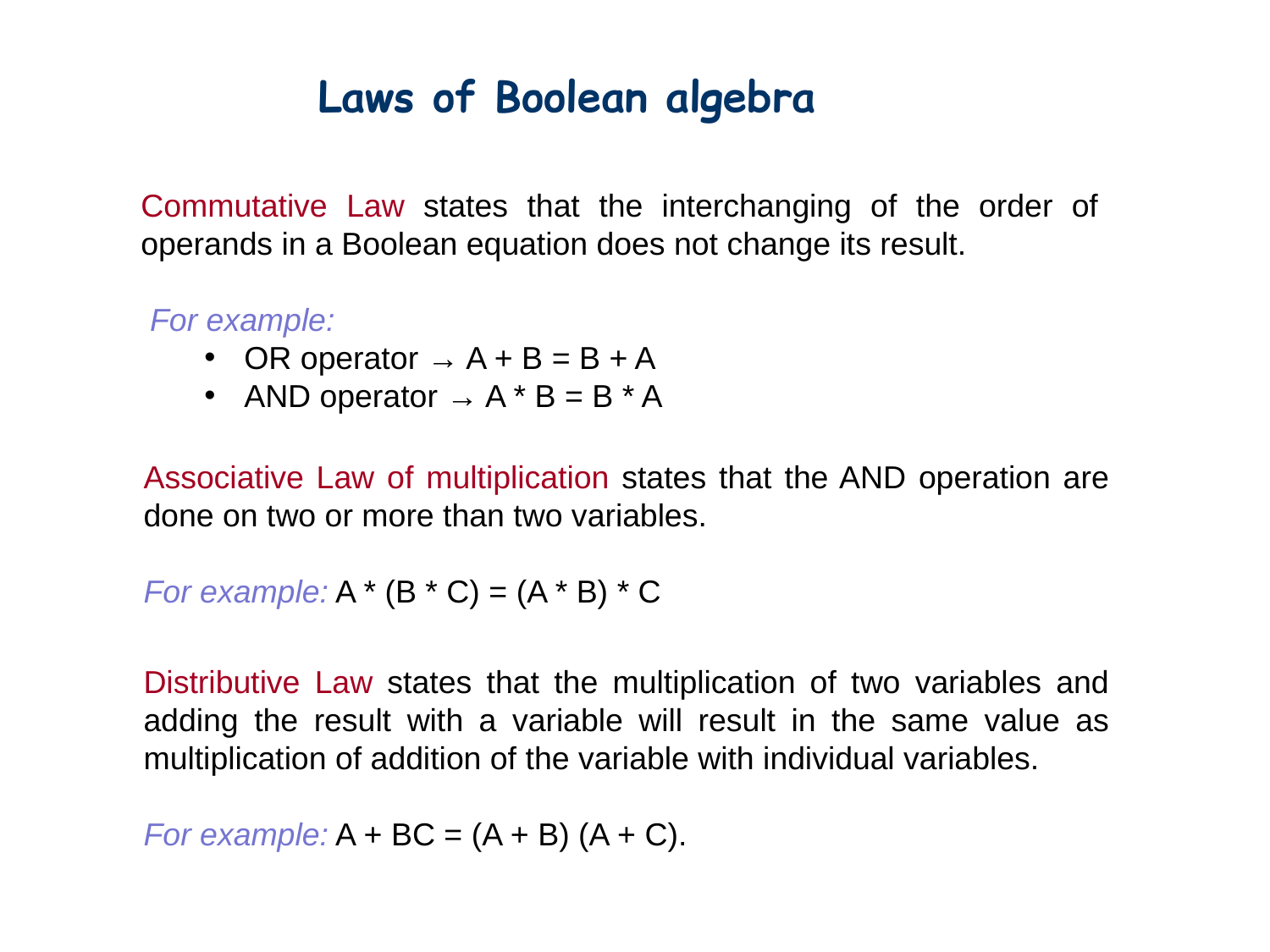

Laws of Boolean algebra
Commutative Law states that the interchanging of the order of operands in a Boolean equation does not change its result.

 For example:
OR operator → A + B = B + A
AND operator → A * B = B * A
Associative Law of multiplication states that the AND operation are done on two or more than two variables.

For example: A * (B * C) = (A * B) * C
Distributive Law states that the multiplication of two variables and adding the result with a variable will result in the same value as multiplication of addition of the variable with individual variables.

For example: A + BC = (A + B) (A + C).